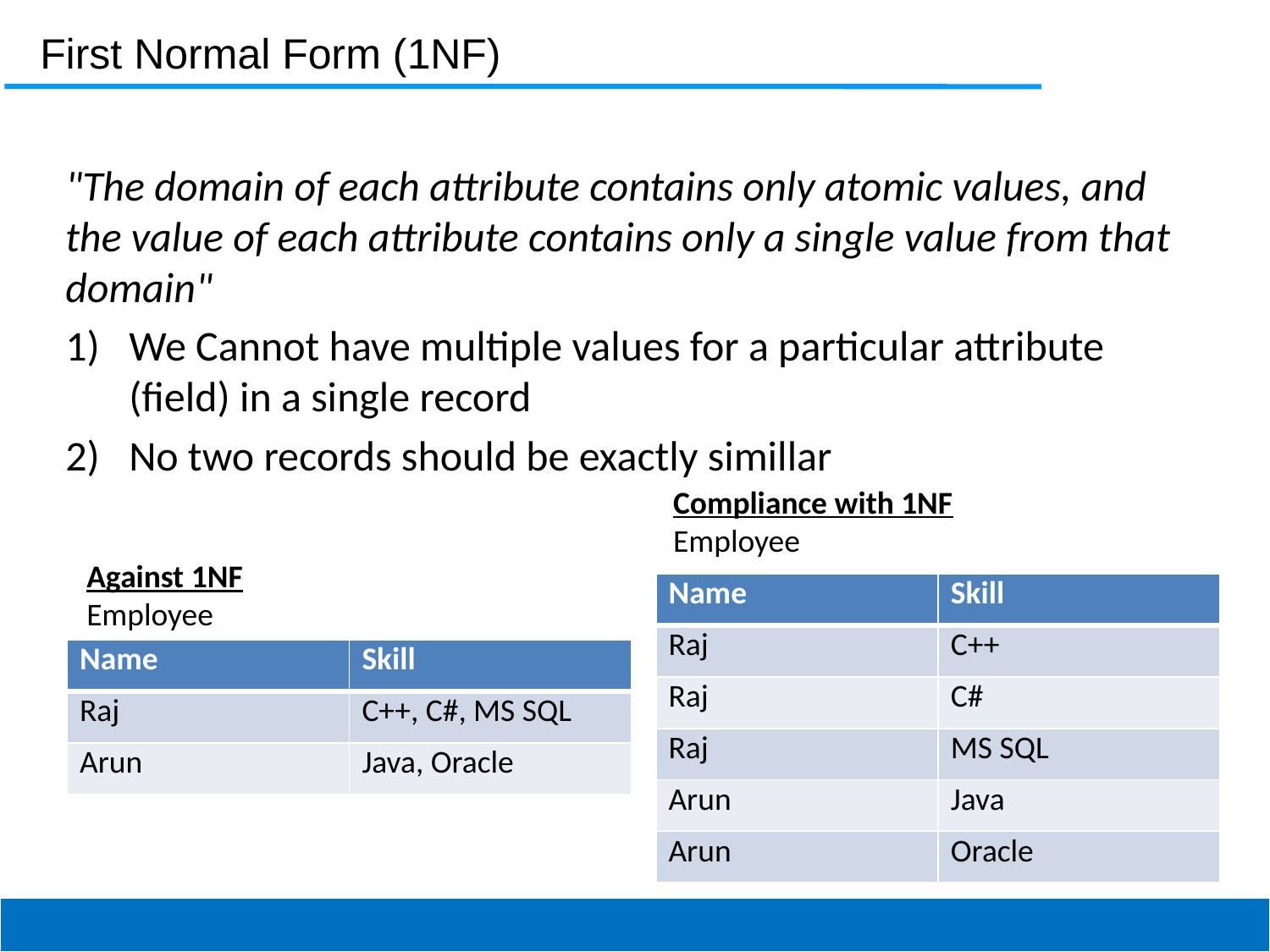

First Normal Form (1NF)

"The domain of each attribute contains only atomic values, and the value of each attribute contains only a single value from that domain"
We Cannot have multiple values for a particular attribute (field) in a single record
No two records should be exactly simillar
Compliance with 1NF
Employee
Against 1NF
Employee
| Name | Skill |
| --- | --- |
| Raj | C++ |
| Raj | C# |
| Raj | MS SQL |
| Arun | Java |
| Arun | Oracle |
| Name | Skill |
| --- | --- |
| Raj | C++, C#, MS SQL |
| Arun | Java, Oracle |